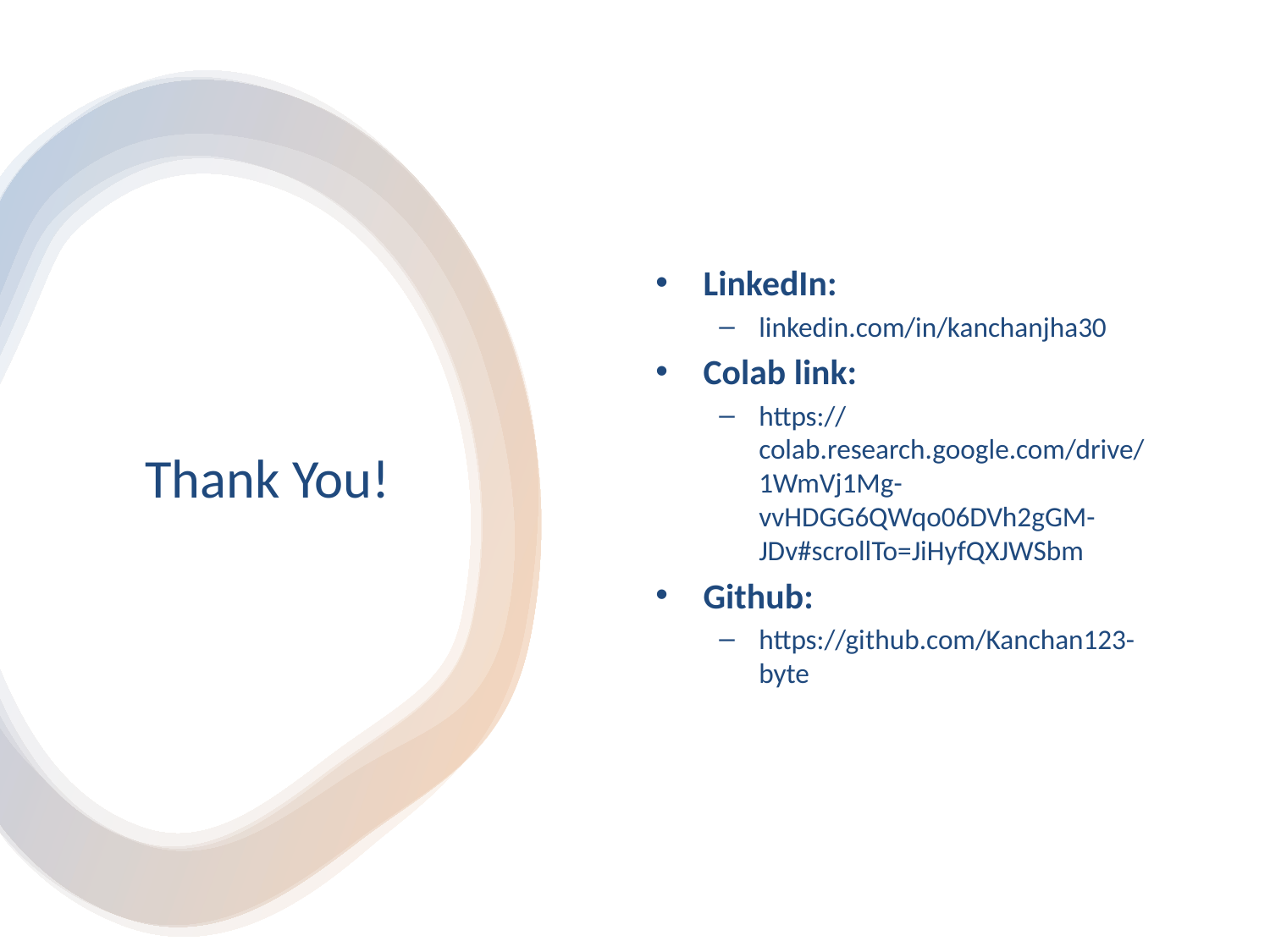

LinkedIn:
linkedin.com/in/kanchanjha30
Colab link:
https://colab.research.google.com/drive/1WmVj1Mg-vvHDGG6QWqo06DVh2gGM-JDv#scrollTo=JiHyfQXJWSbm
Github:
https://github.com/Kanchan123-byte
# Thank You!